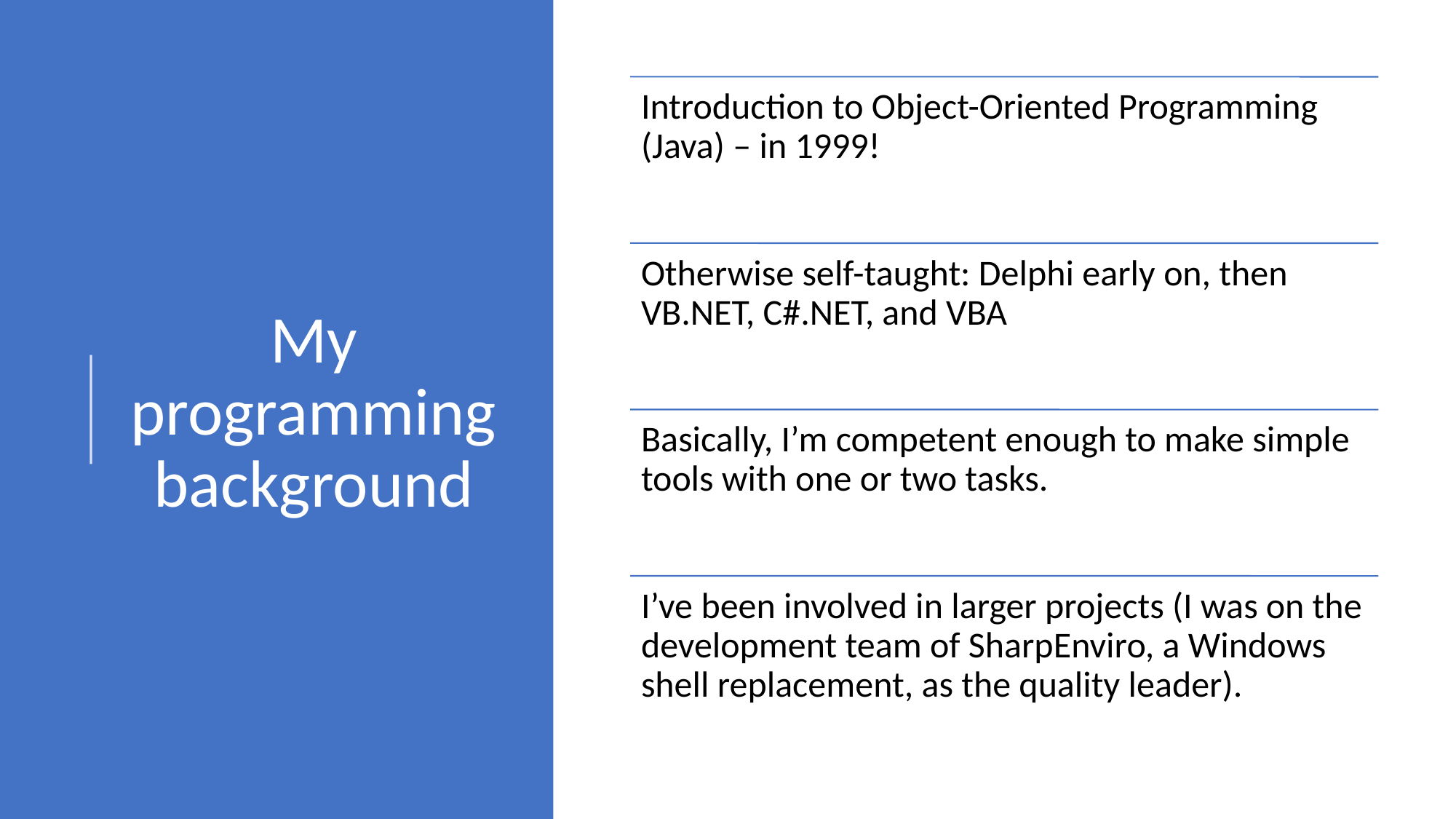

Introduction to Object-Oriented Programming (Java) – in 1999!
Otherwise self-taught: Delphi early on, then VB.NET, C#.NET, and VBA
Basically, I’m competent enough to make simple tools with one or two tasks.
I’ve been involved in larger projects (I was on the development team of SharpEnviro, a Windows shell replacement, as the quality leader).
# My programming background